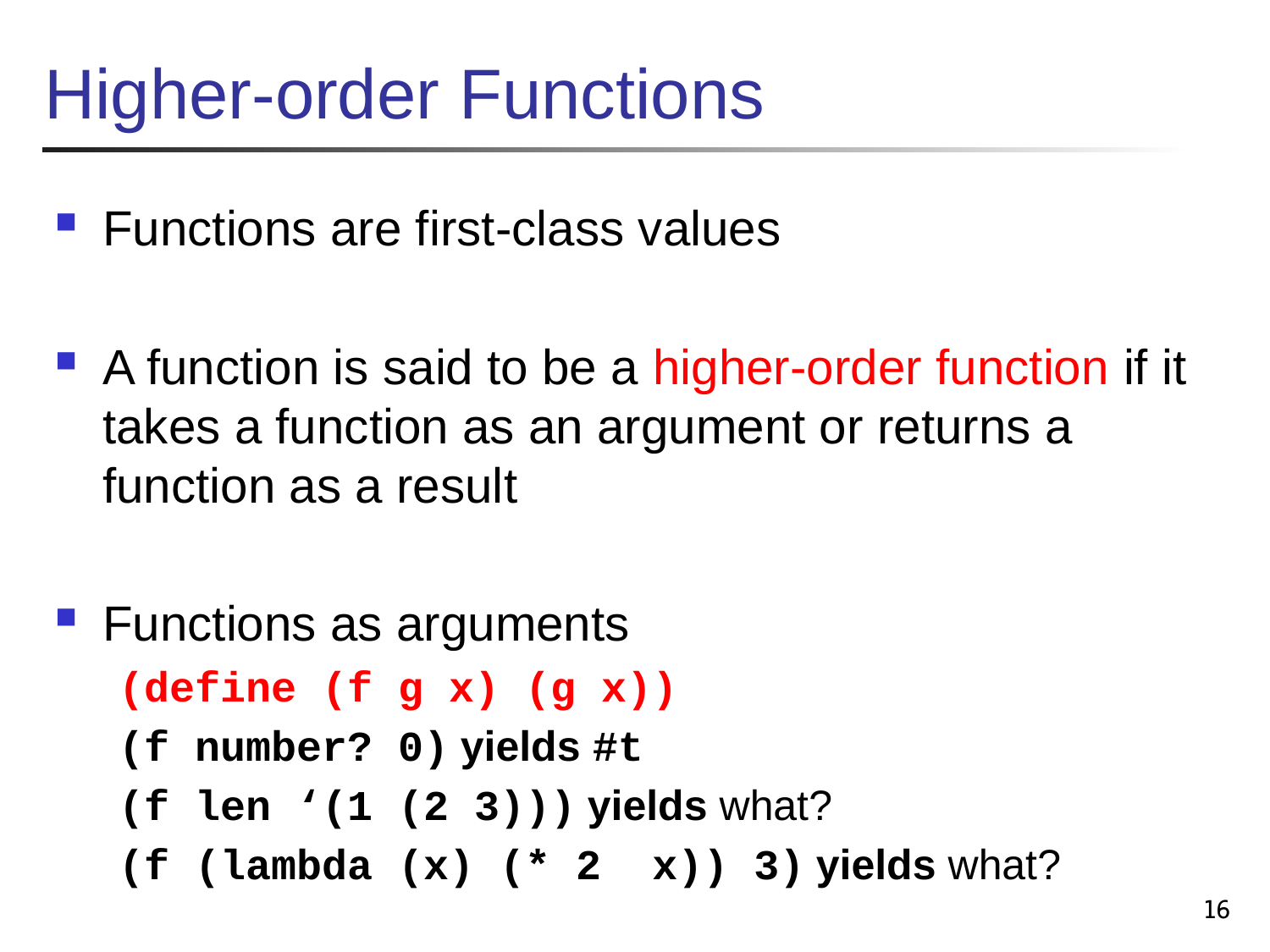

# Higher-order Functions
Functions are first-class values

A function is said to be a higher-order function if it takes a function as an argument or returns a function as a result

Functions as arguments
(define (f g x) (g x))
(f number? 0) yields #t
(f len ‘(1 (2 3))) yields what?
(f (lambda (x) (* 2  x)) 3) yields what?

16